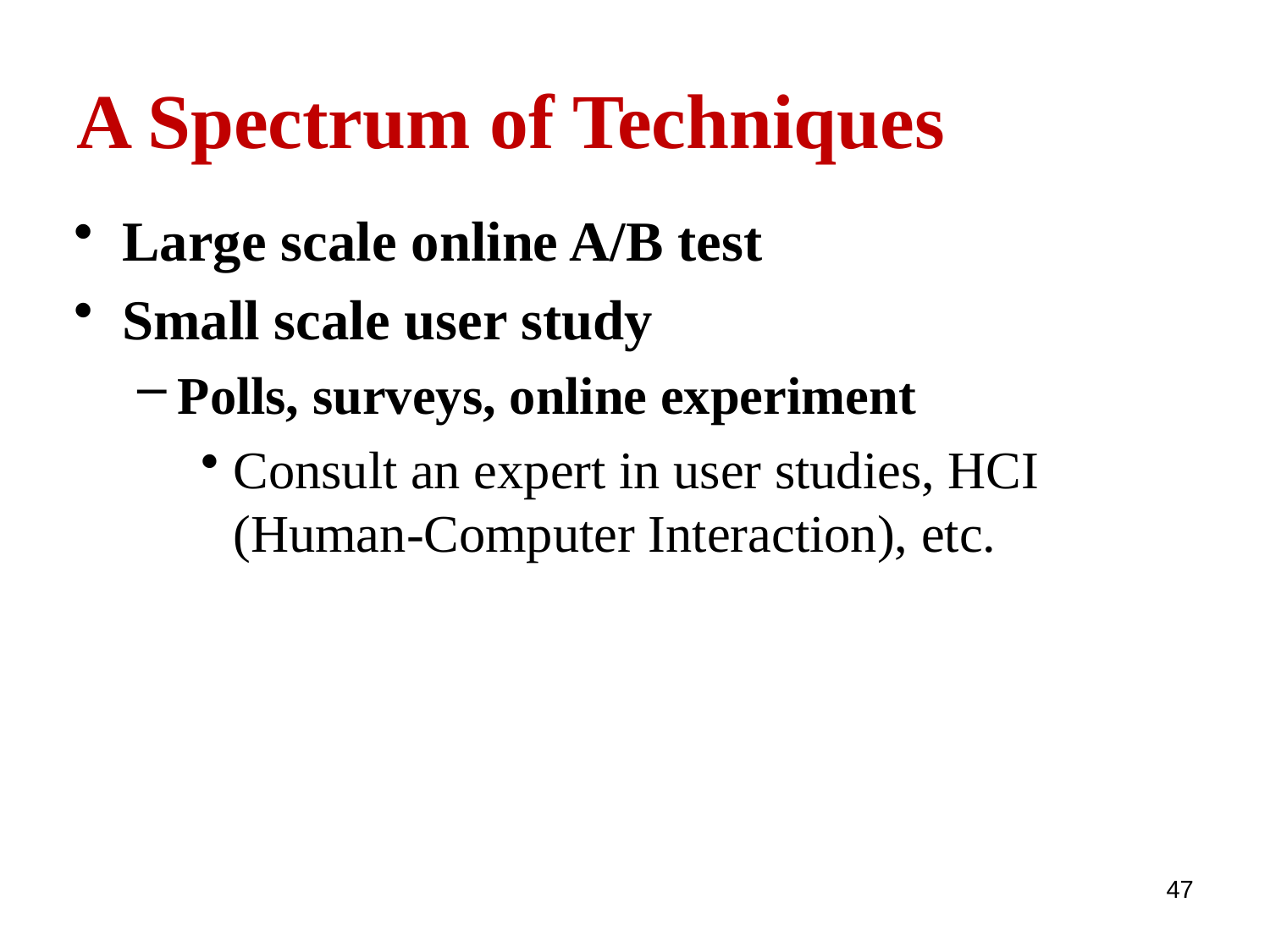

# A Spectrum of Techniques
Large scale online A/B test
Small scale user study
Polls, surveys, online experiment
Consult an expert in user studies, HCI (Human-Computer Interaction), etc.
47